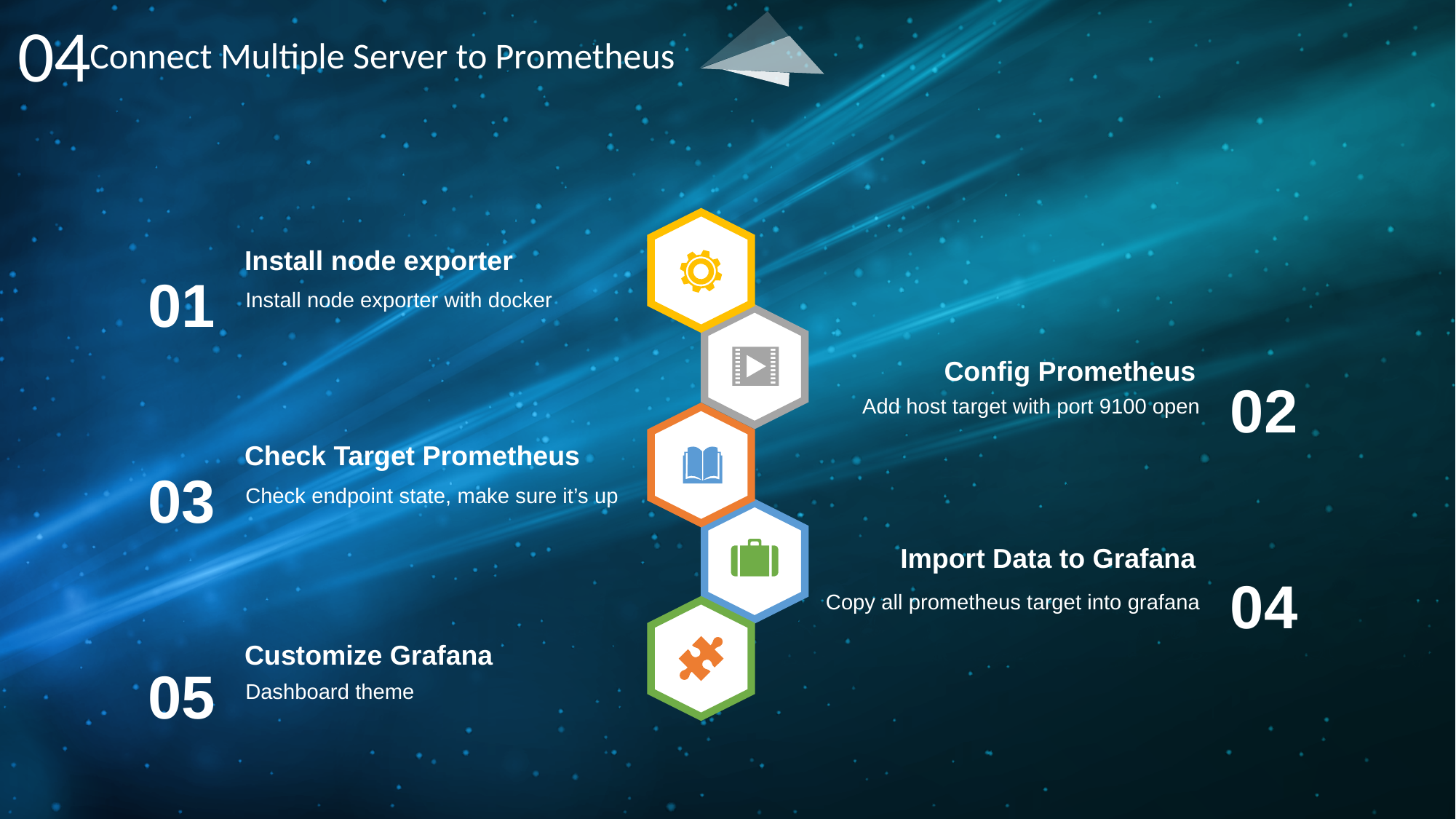

04

Connect Multiple Server to Prometheus

Install node exporter
Install node exporter with docker

01

Config Prometheus
Add host target with port 9100 open
02
Check Target Prometheus
Check endpoint state, make sure it’s up

03
Import Data to Grafana
Copy all prometheus target into grafana

04

Customize Grafana
Dashboard theme
05